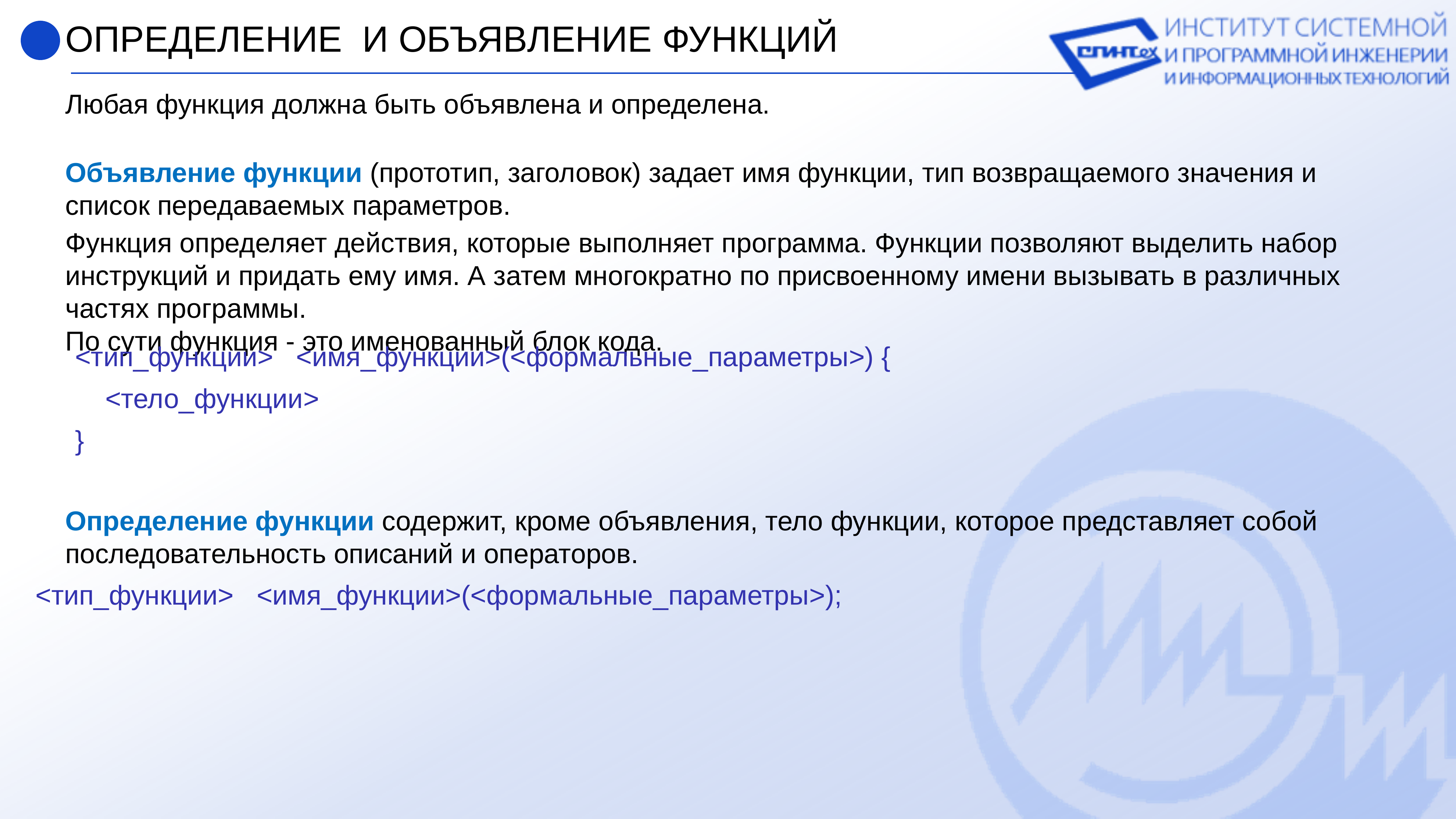

ОПРЕДЕЛЕНИЕ  И ОБЪЯВЛЕНИЕ ФУНКЦИЙ

Любая функция должна быть объявлена и определена.

Объявление функции (прототип, заголовок) задает имя функции, тип возвращаемого значения и список передаваемых параметров.
Функция определяет действия, которые выполняет программа. Функции позволяют выделить набор инструкций и придать ему имя. А затем многократно по присвоенному имени вызывать в различных частях программы.
По сути функция - это именованный блок кода.
<тип_функции>   <имя_функции>(<формальные_параметры>) {
    <тело_функции>
}
Определение функции содержит, кроме объявления, тело функции, которое представляет собой последовательность описаний и операторов.
<тип_функции>   <имя_функции>(<формальные_параметры>);